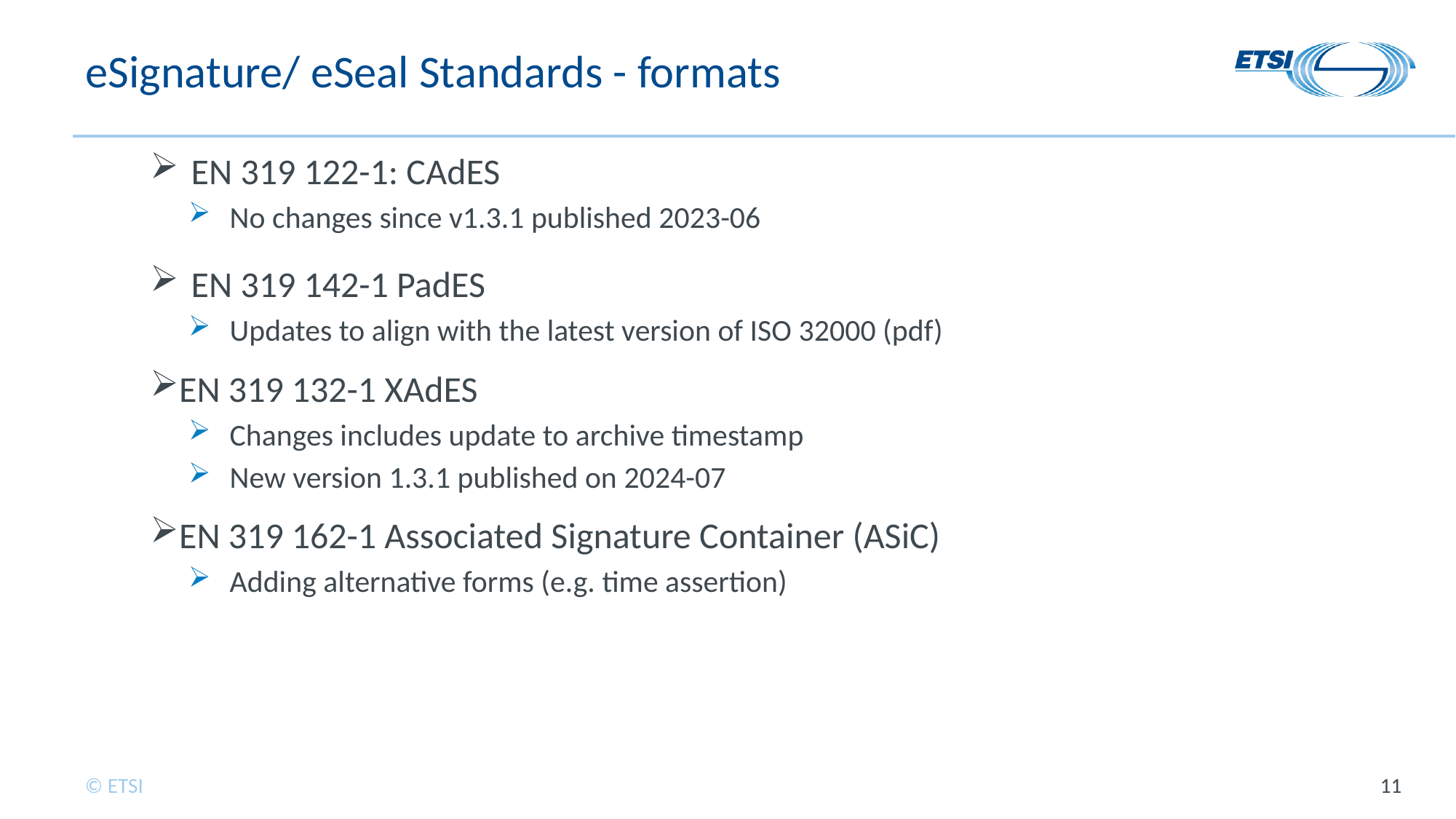

# eSignature/ eSeal Standards - formats
EN 319 122-1: CAdES
No changes since v1.3.1 published 2023-06
EN 319 142-1 PadES
Updates to align with the latest version of ISO 32000 (pdf)
EN 319 132-1 XAdES
Changes includes update to archive timestamp
New version 1.3.1 published on 2024-07
EN 319 162-1 Associated Signature Container (ASiC)
Adding alternative forms (e.g. time assertion)